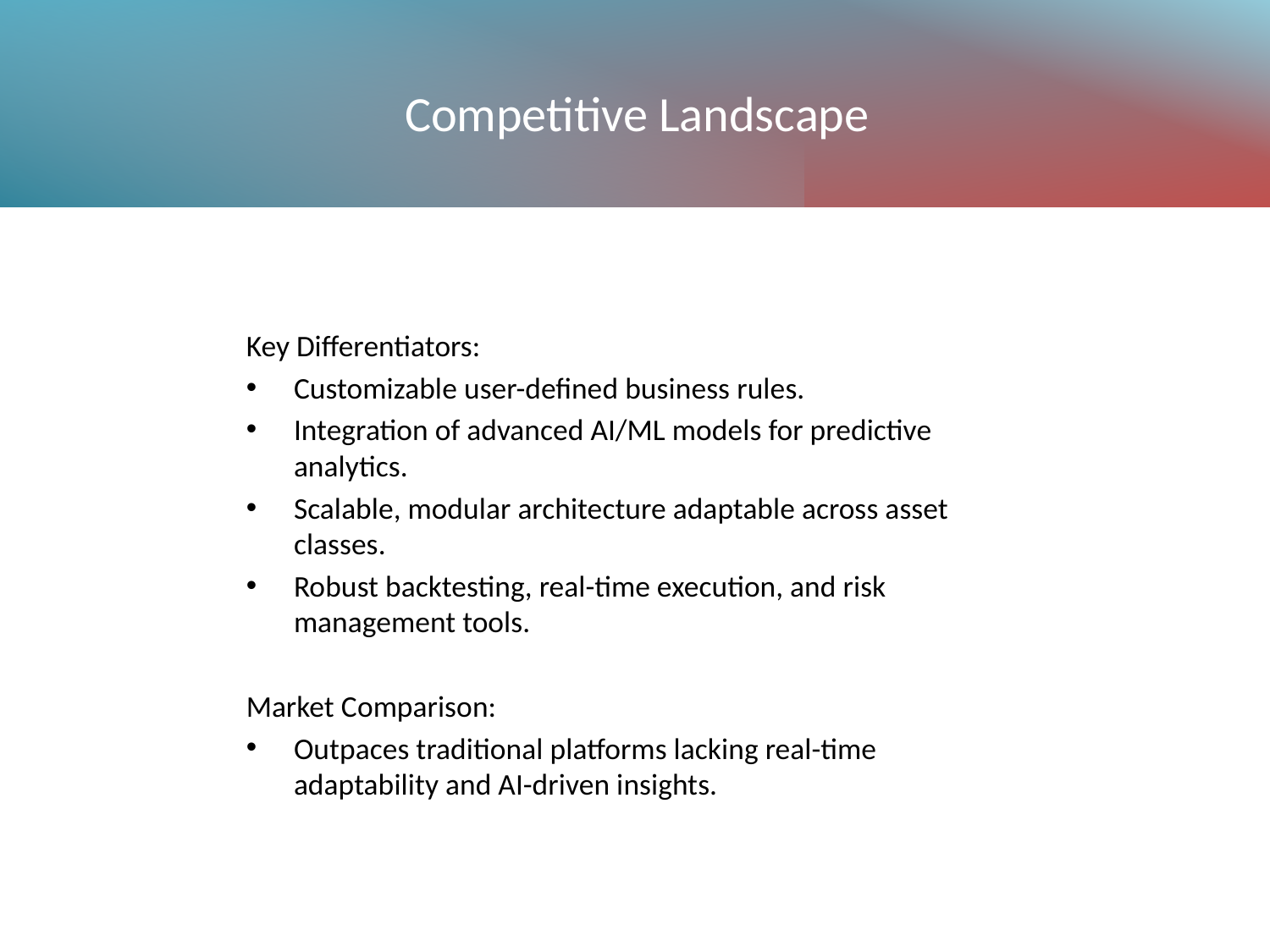

# Competitive Landscape
Key Differentiators:
Customizable user-defined business rules.
Integration of advanced AI/ML models for predictive analytics.
Scalable, modular architecture adaptable across asset classes.
Robust backtesting, real-time execution, and risk management tools.

Market Comparison:
Outpaces traditional platforms lacking real-time adaptability and AI-driven insights.